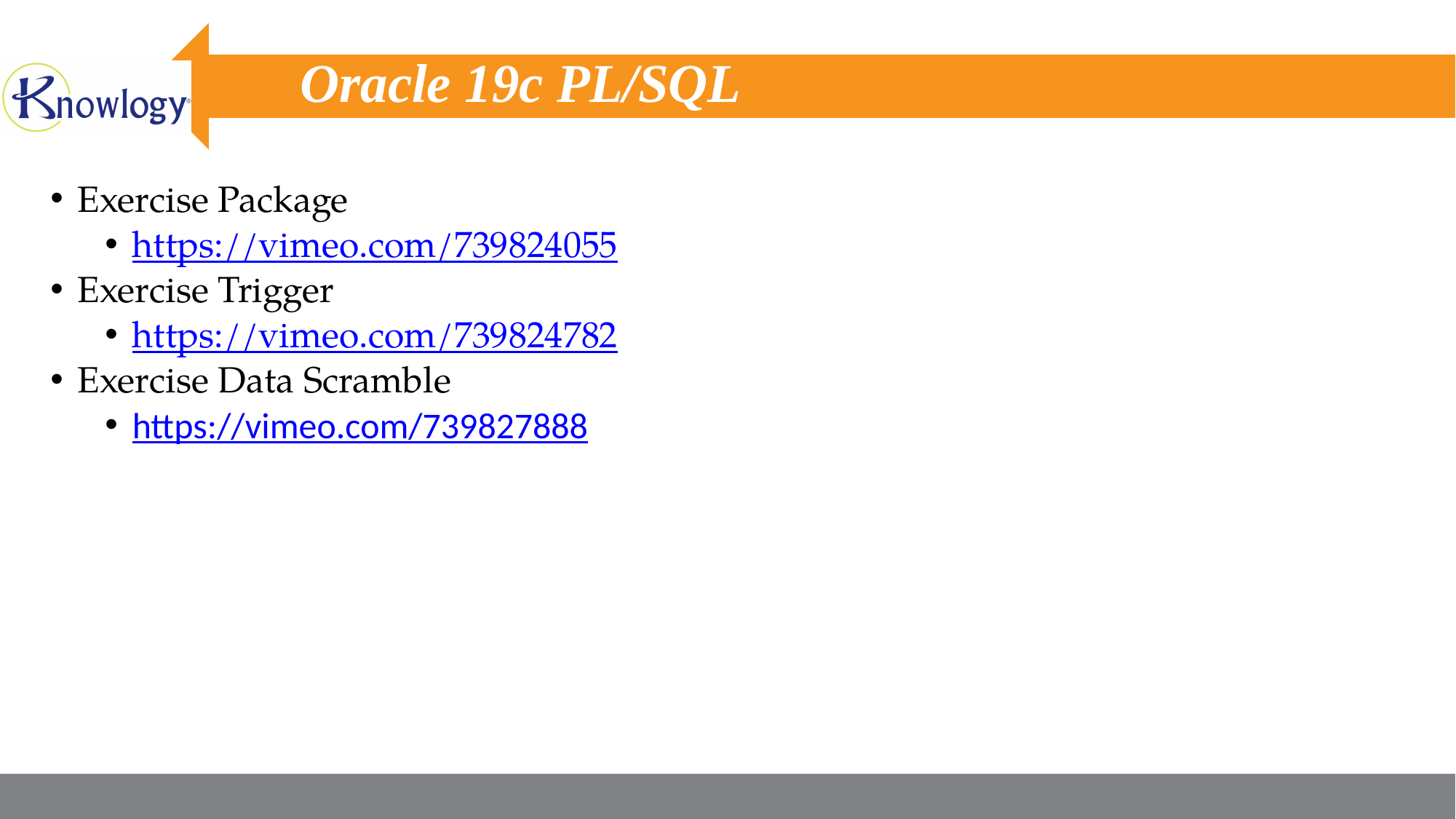

# Oracle 19c PL/SQL
Exercise Package
https://vimeo.com/739824055
Exercise Trigger
https://vimeo.com/739824782
Exercise Data Scramble
https://vimeo.com/739827888